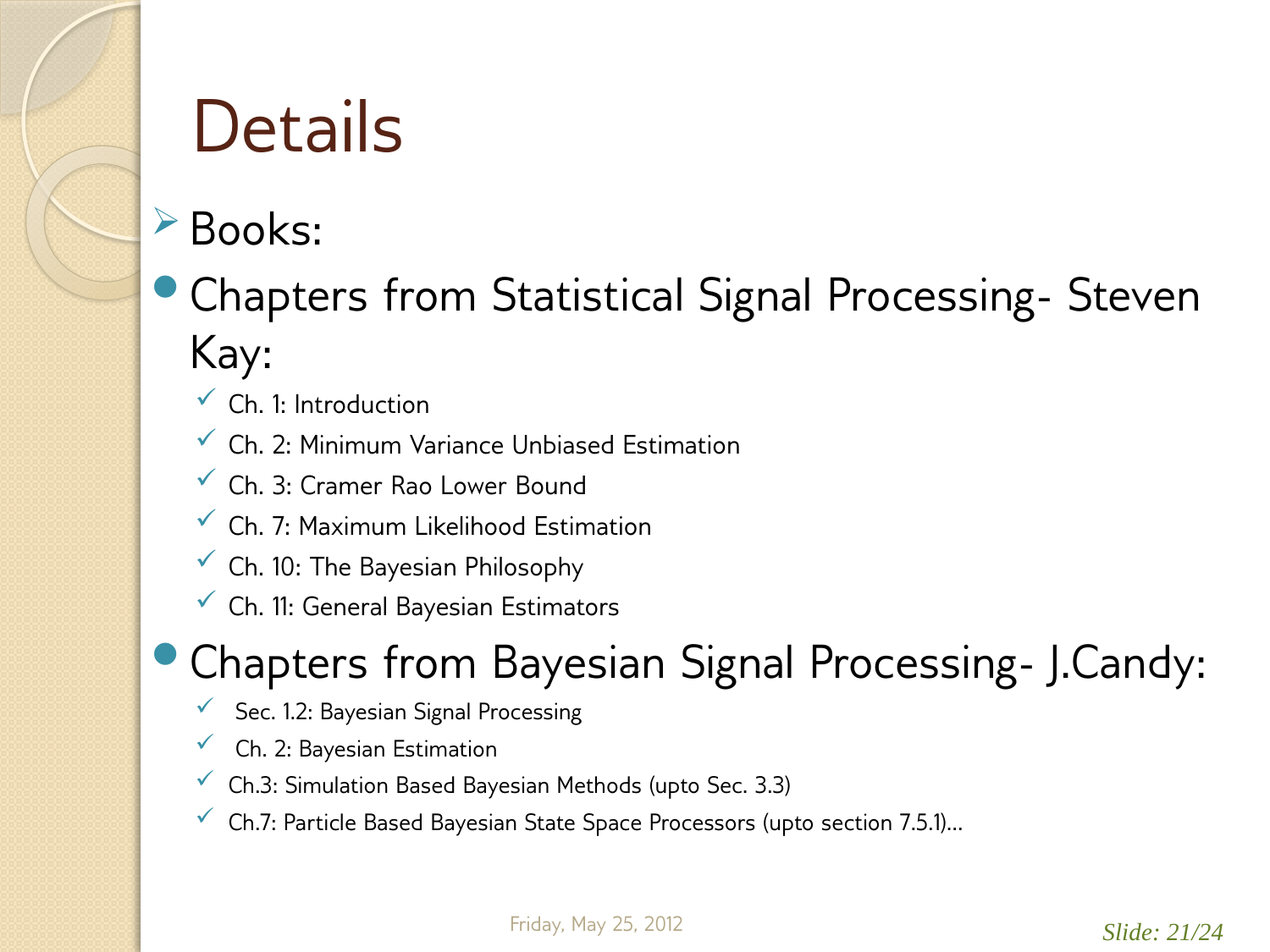

# Details
Books:
Chapters from Statistical Signal Processing- Steven Kay:
Ch. 1: Introduction
Ch. 2: Minimum Variance Unbiased Estimation
Ch. 3: Cramer Rao Lower Bound
Ch. 7: Maximum Likelihood Estimation
Ch. 10: The Bayesian Philosophy
Ch. 11: General Bayesian Estimators
Chapters from Bayesian Signal Processing- J.Candy:
 Sec. 1.2: Bayesian Signal Processing
 Ch. 2: Bayesian Estimation
Ch.3: Simulation Based Bayesian Methods (upto Sec. 3.3)
Ch.7: Particle Based Bayesian State Space Processors (upto section 7.5.1)…

Friday, May 25, 2012
Slide: 21/24